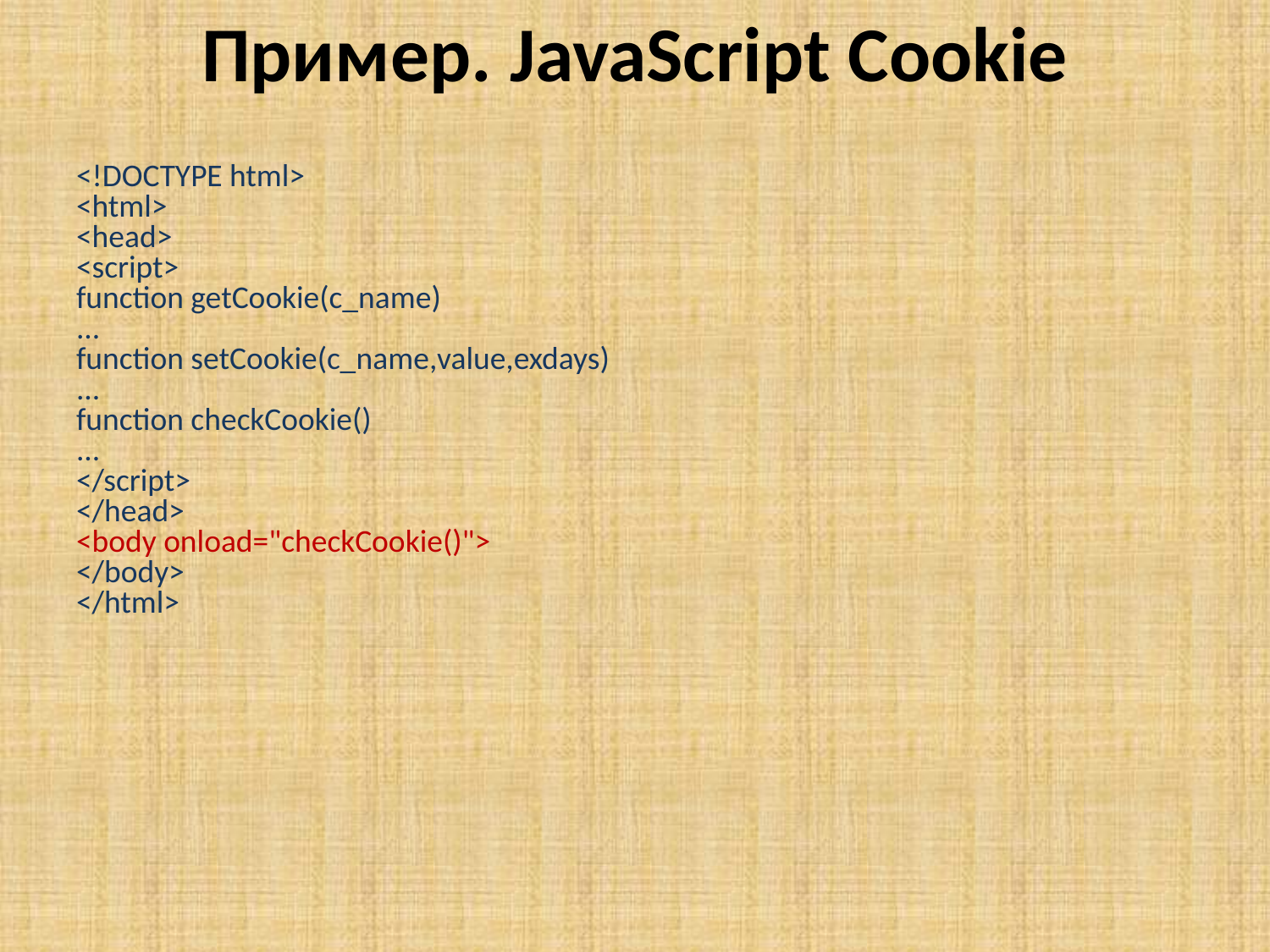

# Пример. JavaScript Cookie
<!DOCTYPE html>
<html>
<head>
<script>
function getCookie(c_name)
...
function setCookie(c_name,value,exdays)
...
function checkCookie()
...
</script>
</head>
<body onload="checkCookie()">
</body>
</html>